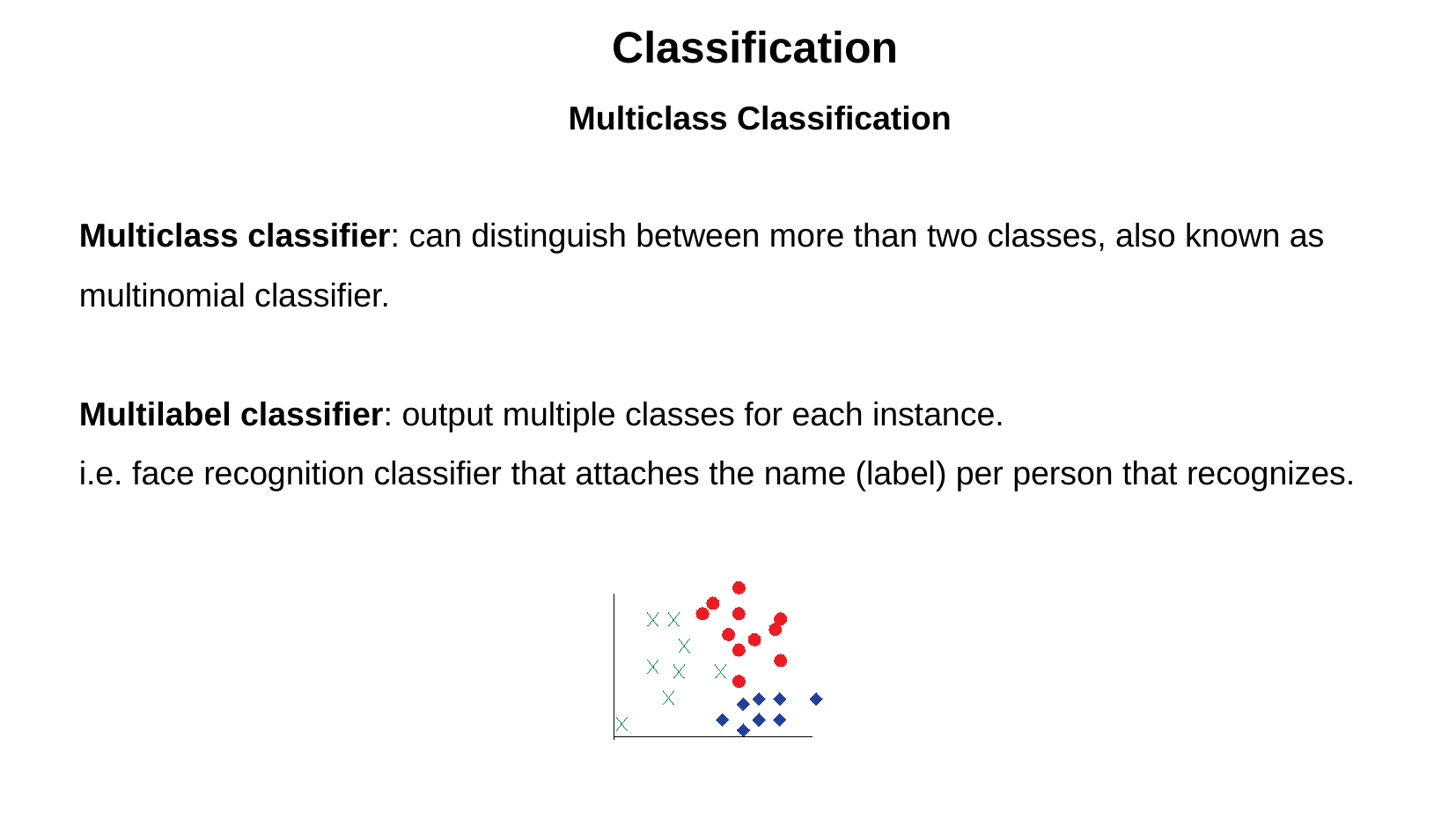

Classification
Multiclass Classification
Multiclass classifier: can distinguish between more than two classes, also known as multinomial classifier.

Multilabel classifier: output multiple classes for each instance.
i.e. face recognition classifier that attaches the name (label) per person that recognizes.